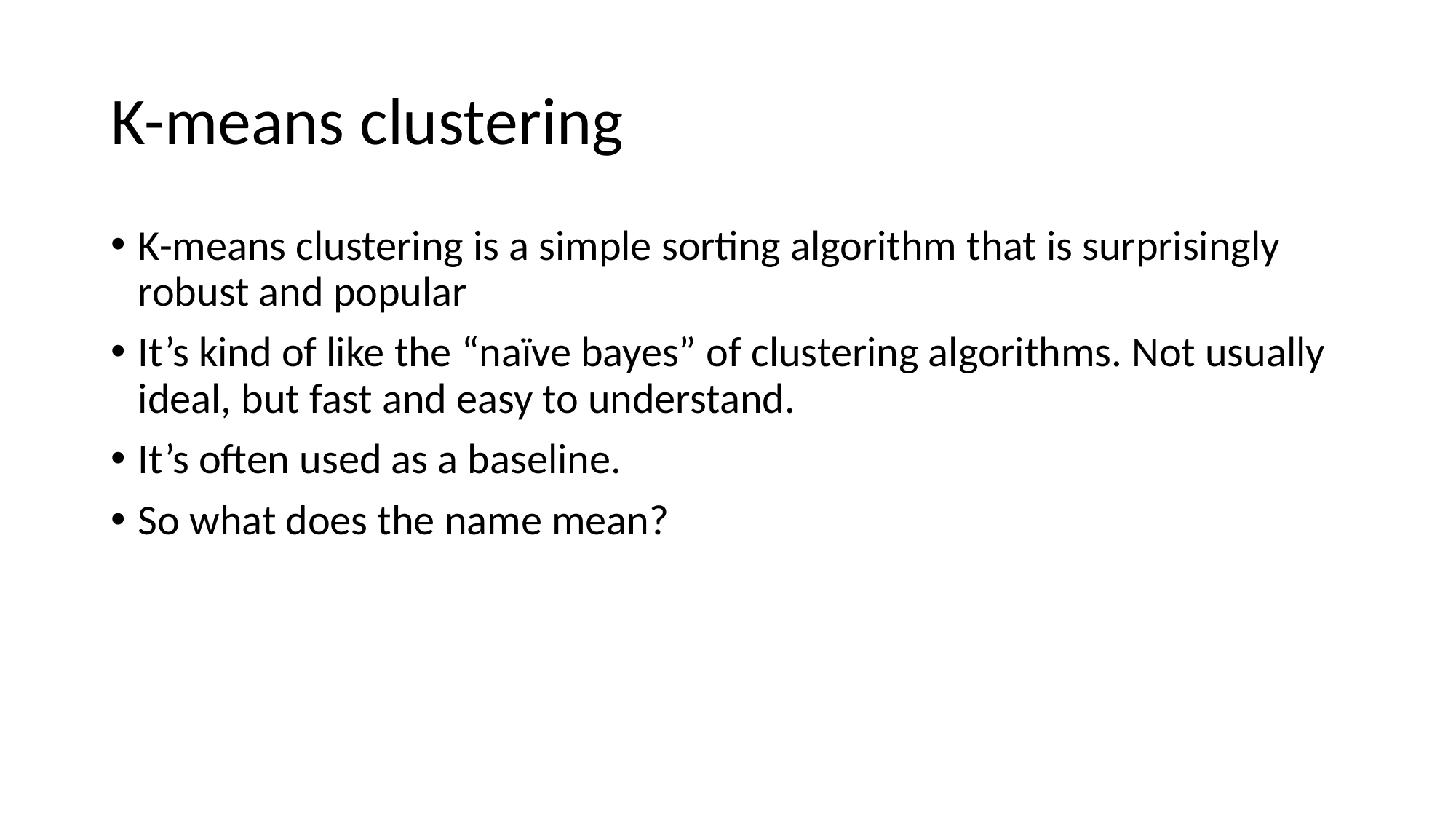

# K-means clustering
K-means clustering is a simple sorting algorithm that is surprisingly robust and popular
It’s kind of like the “naïve bayes” of clustering algorithms. Not usually ideal, but fast and easy to understand.
It’s often used as a baseline.
So what does the name mean?